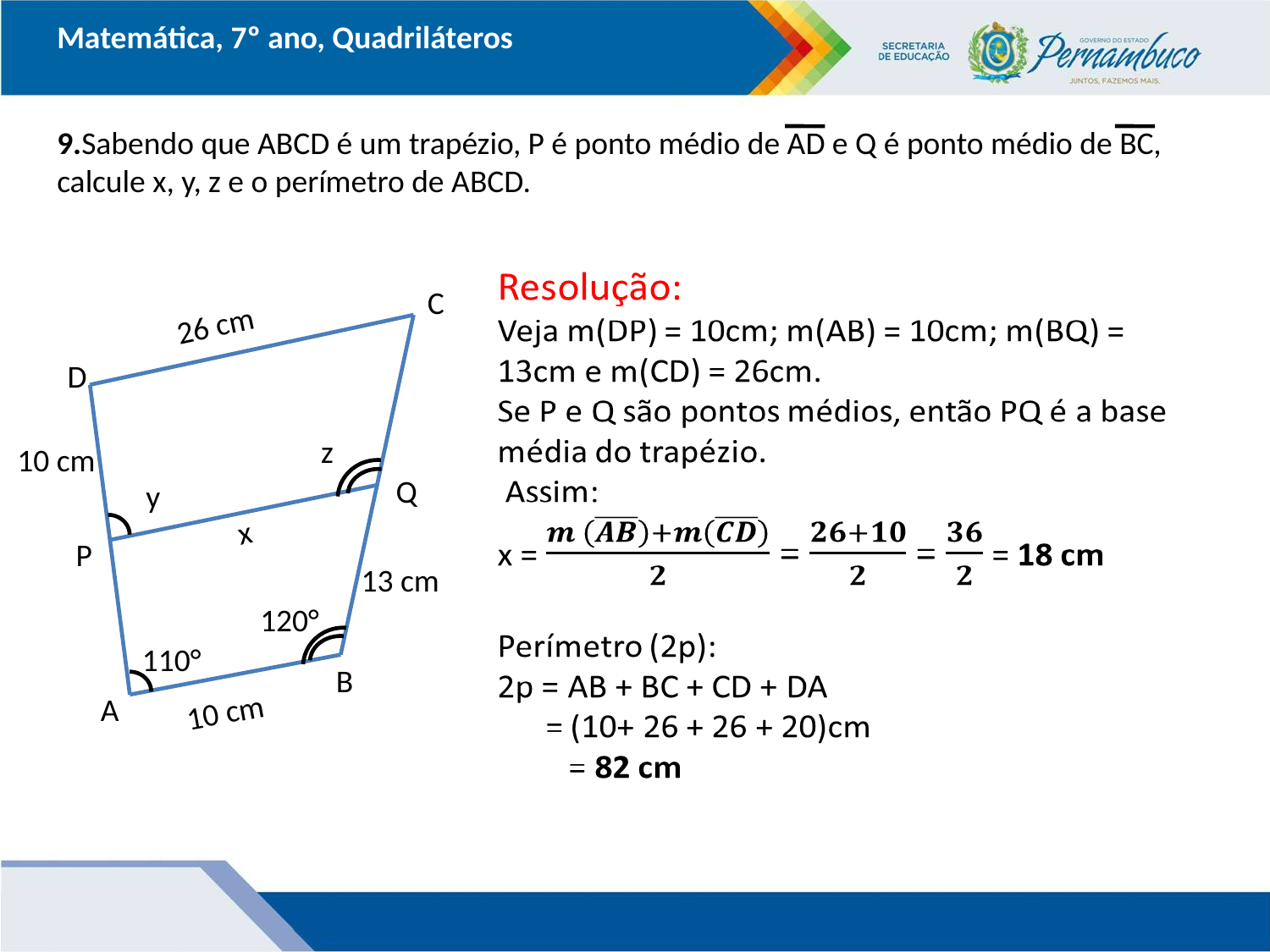

Matemática, 7º ano, Quadriláteros

9.Sabendo que ABCD é um trapézio, P é ponto médio de AD e Q é ponto médio de BC, calcule x, y, z e o perímetro de ABCD.

C
26 cm

D

z
10 cm

Q
y

x

P
13 cm
120°

110°
B

A
10 cm